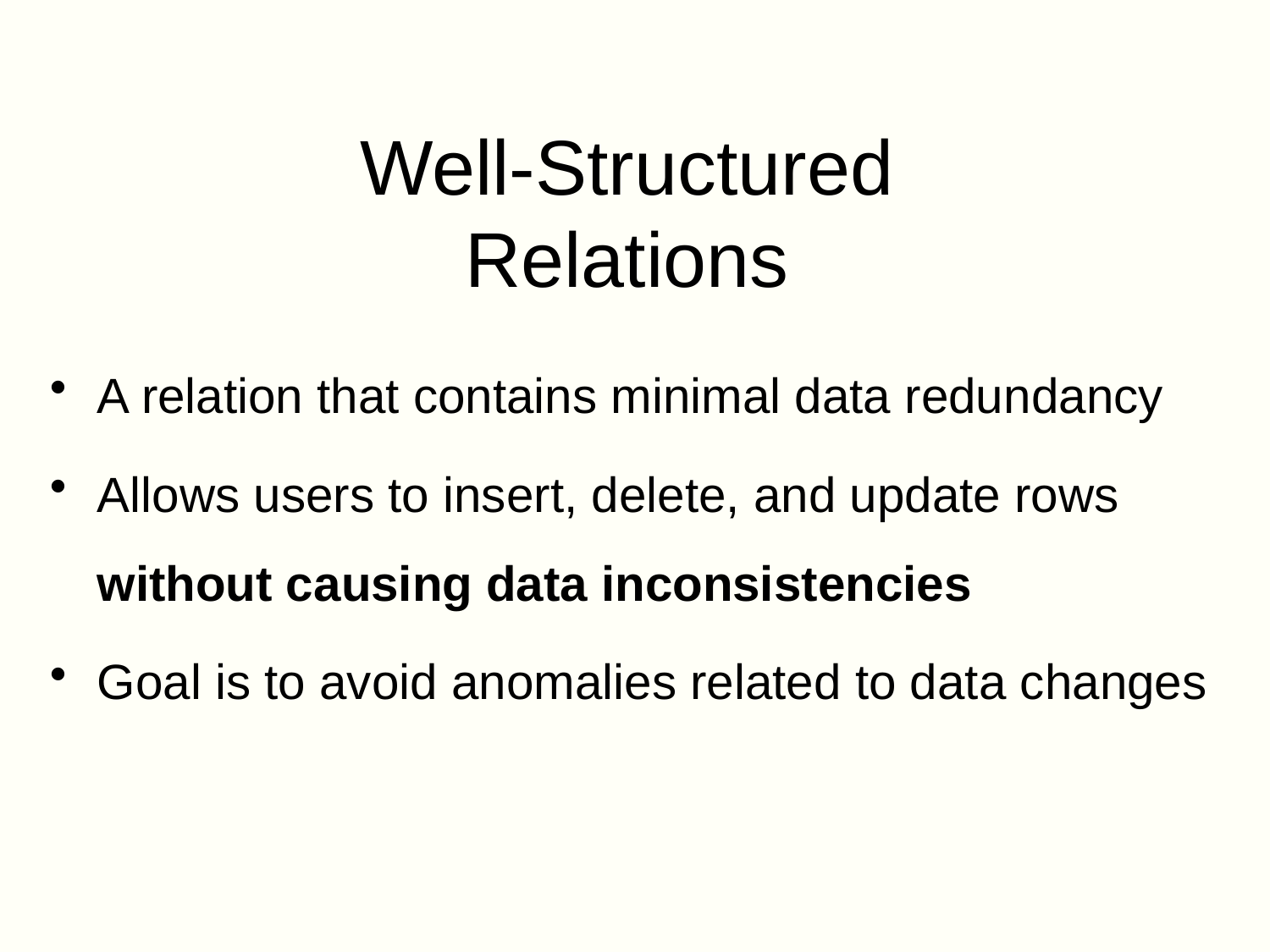

# Well-Structured Relations
A relation that contains minimal data redundancy
Allows users to insert, delete, and update rows without causing data inconsistencies
Goal is to avoid anomalies related to data changes